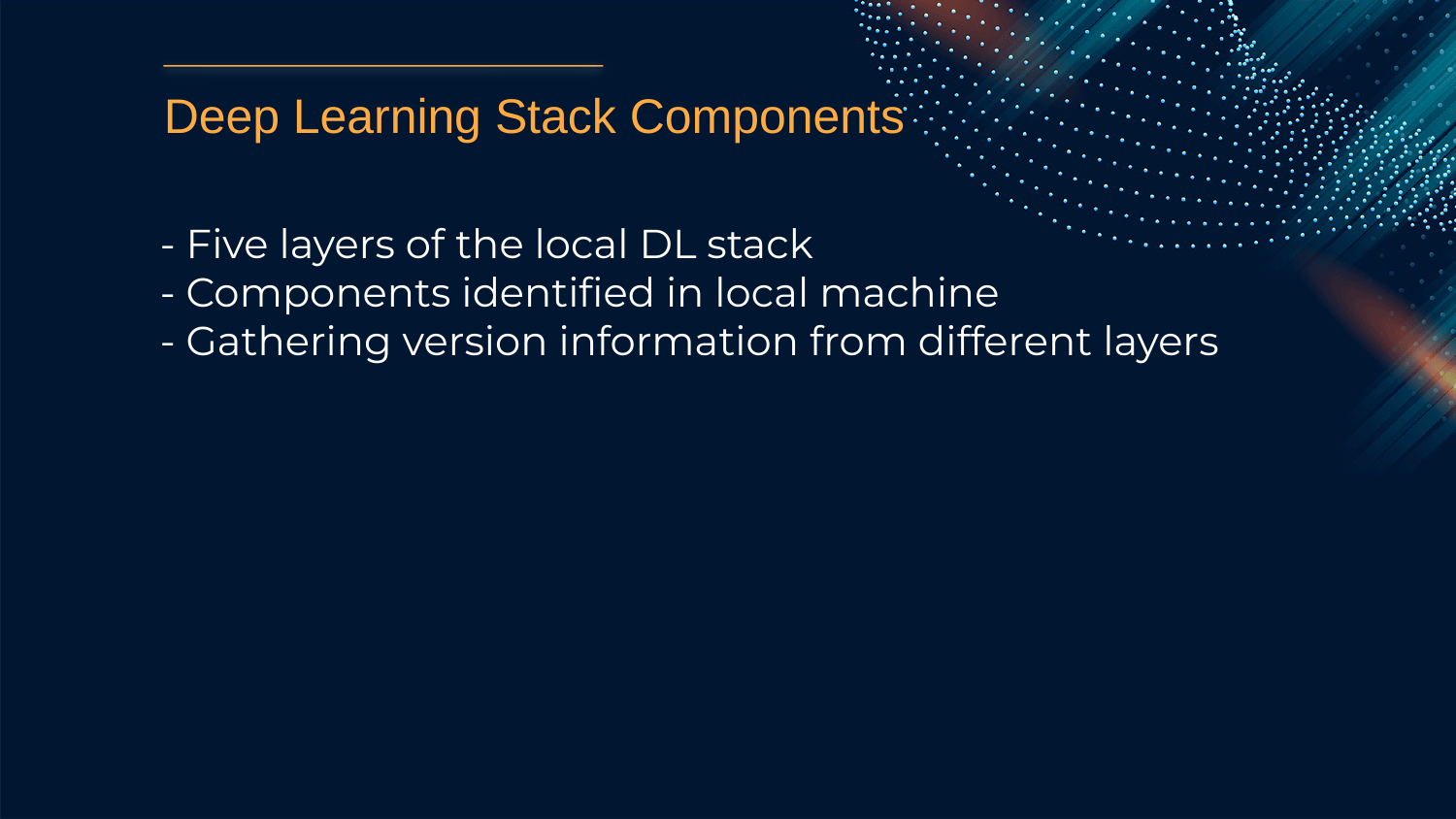

Deep Learning Stack Components
- Five layers of the local DL stack
- Components identified in local machine
- Gathering version information from different layers